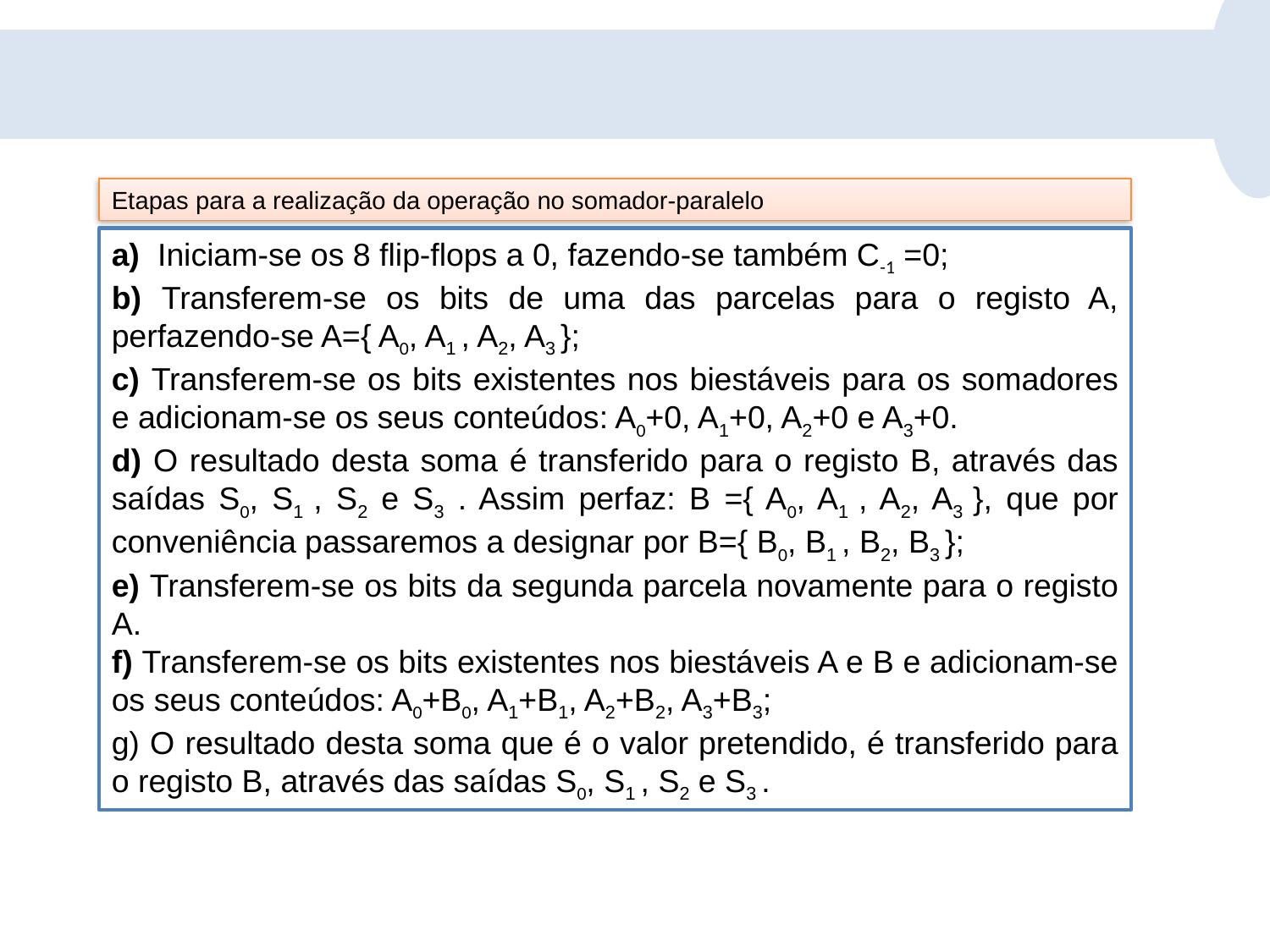

Etapas para a realização da operação no somador-paralelo
a)  Iniciam-se os 8 flip-flops a 0, fazendo-se também C-1 =0;
b) Transferem-se os bits de uma das parcelas para o registo A, perfazendo-se A={ A0, A1 , A2, A3 };
c) Transferem-se os bits existentes nos biestáveis para os somadores e adicionam-se os seus conteúdos: A0+0, A1+0, A2+0 e A3+0.
d) O resultado desta soma é transferido para o registo B, através das saídas S0, S1 , S2 e S3 . Assim perfaz: B ={ A0, A1 , A2, A3 }, que por conveniência passaremos a designar por B={ B0, B1 , B2, B3 };
e) Transferem-se os bits da segunda parcela novamente para o registo A.
f) Transferem-se os bits existentes nos biestáveis A e B e adicionam-se os seus conteúdos: A0+B0, A1+B1, A2+B2, A3+B3;
g) O resultado desta soma que é o valor pretendido, é transferido para o registo B, através das saídas S0, S1 , S2 e S3 .